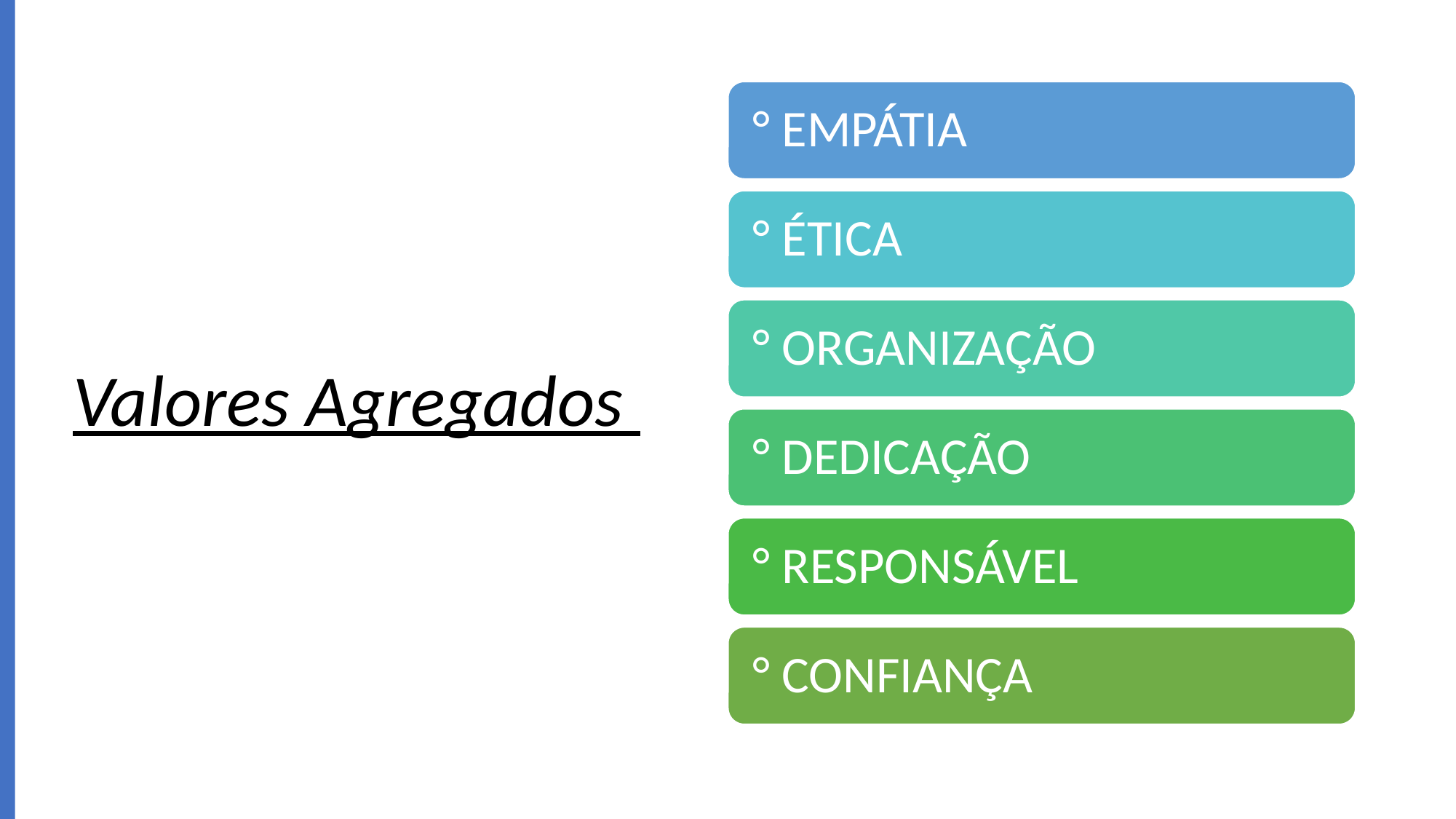

# Valores Agregados
° EMPÁTIA
° ÉTICA
° ORGANIZAÇÃO
° DEDICAÇÃO
° RESPONSÁVEL
° CONFIANÇA